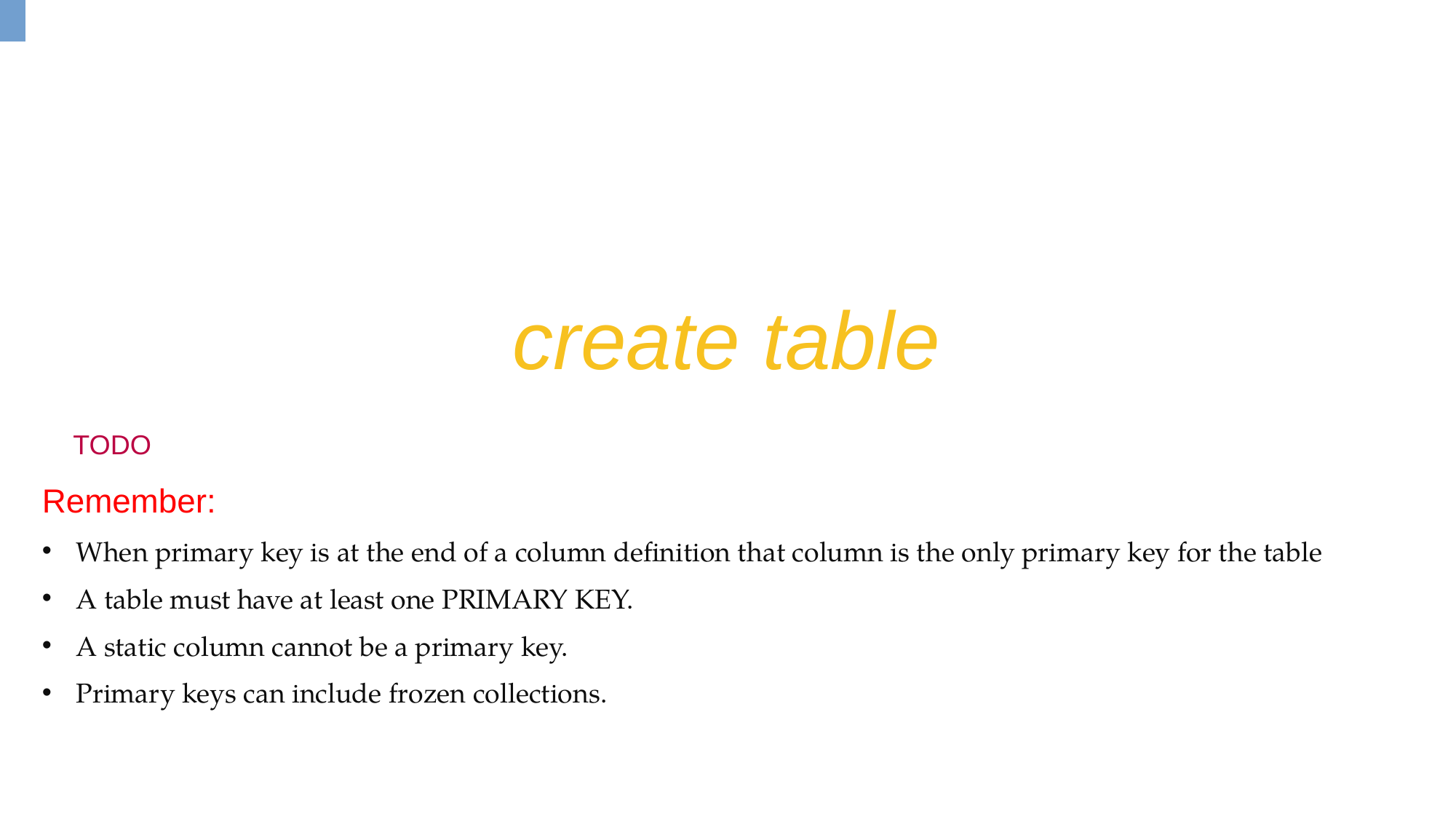

create table
TODO
Remember:

When primary key is at the end of a column definition that column is the only primary key for the table

A table must have at least one PRIMARY KEY.

A static column cannot be a primary key.

Primary keys can include frozen collections.